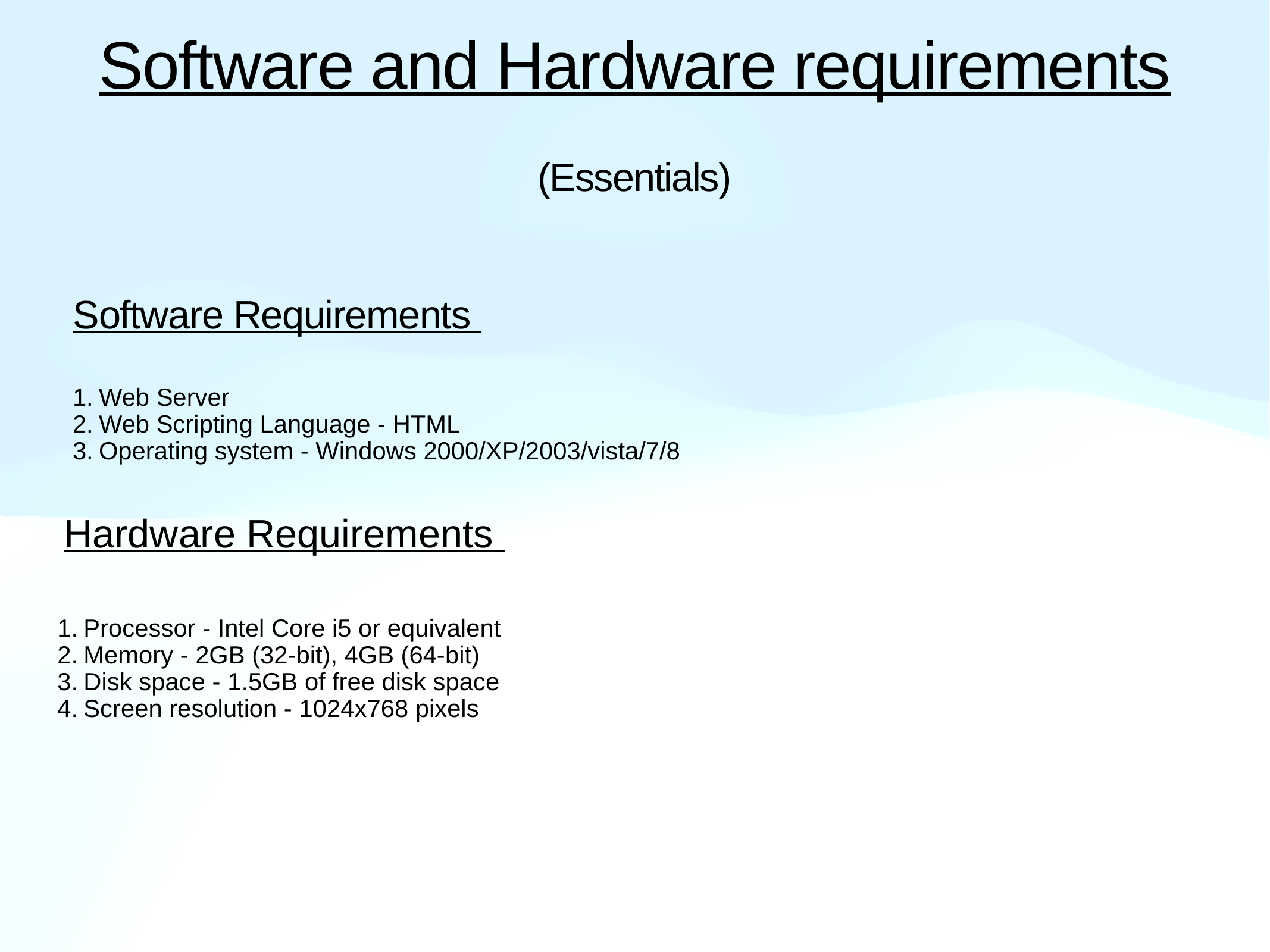

# Software and Hardware requirements
(Essentials)
Software Requirements
Web Server
Web Scripting Language - HTML
Operating system - Windows 2000/XP/2003/vista/7/8
Hardware Requirements
Processor - Intel Core i5 or equivalent
Memory - 2GB (32-bit), 4GB (64-bit)
Disk space - 1.5GB of free disk space
Screen resolution - 1024x768 pixels